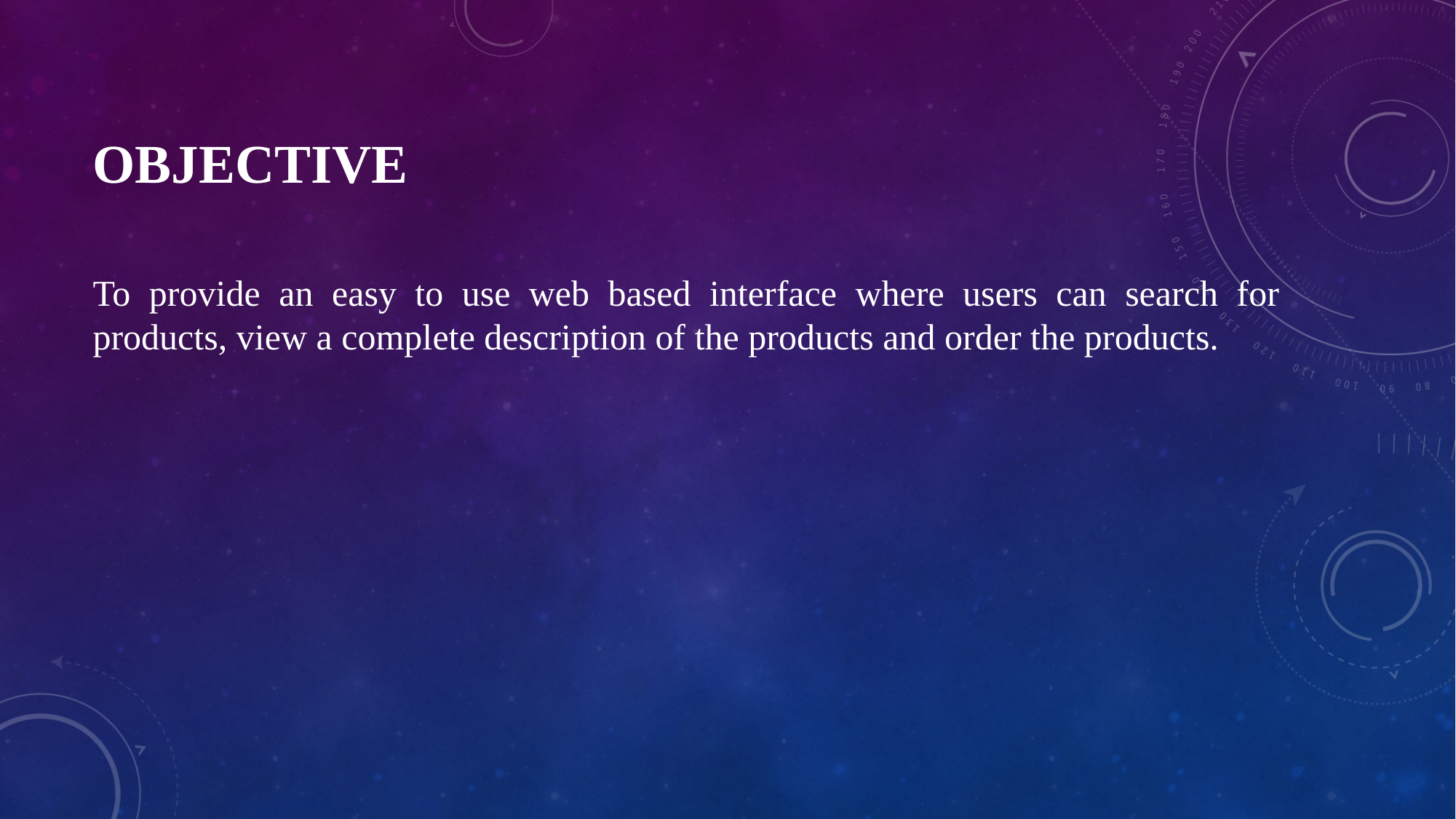

# OBJECTIVE

To provide an easy to use web based interface where users can search for products, view a complete description of the products and order the products.